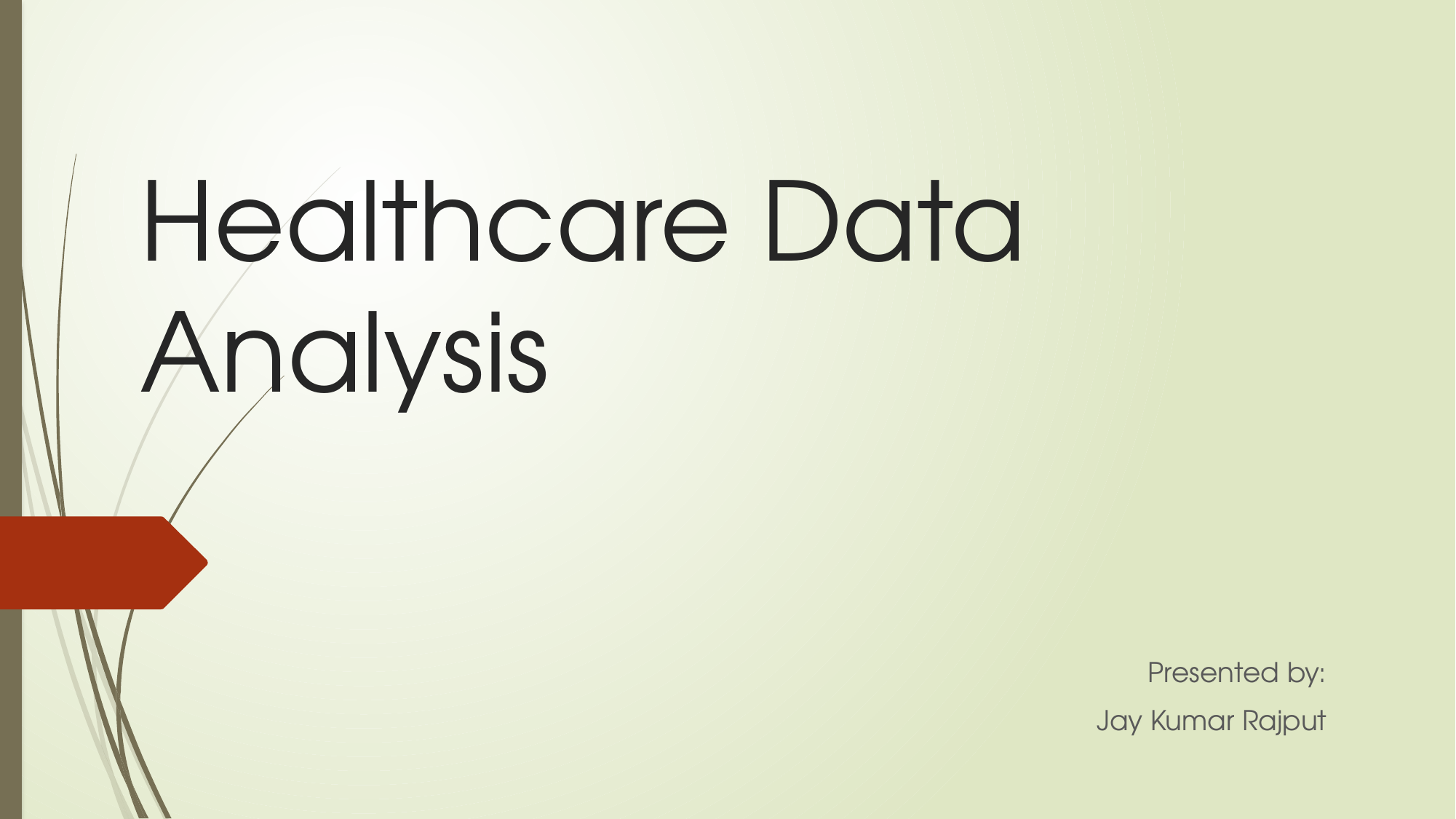

# Healthcare Data Analysis

Presented by:
Jay Kumar Rajput